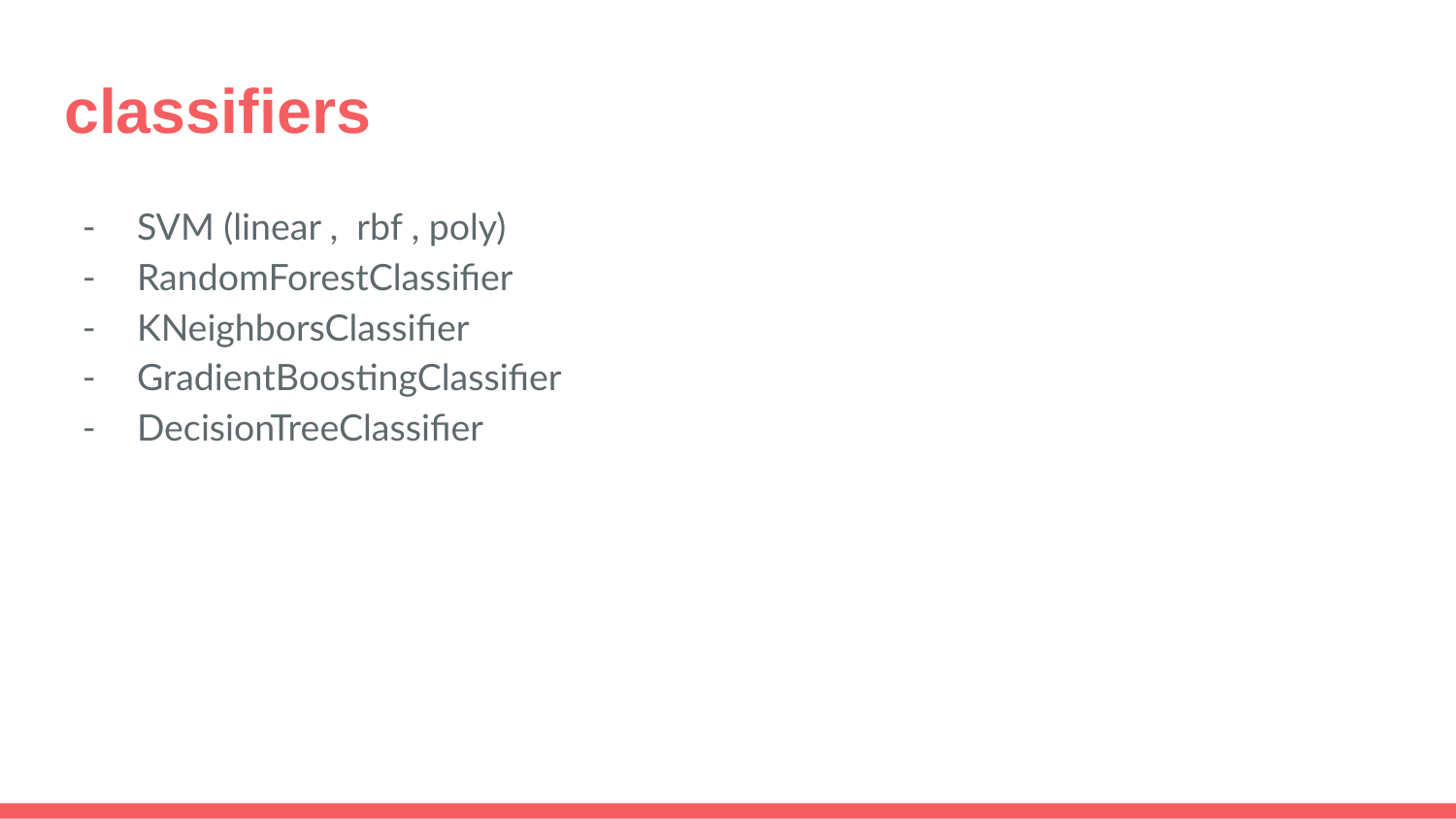

# classifiers
SVM (linear ,  rbf , poly)
RandomForestClassifier
KNeighborsClassifier
GradientBoostingClassifier
DecisionTreeClassifier